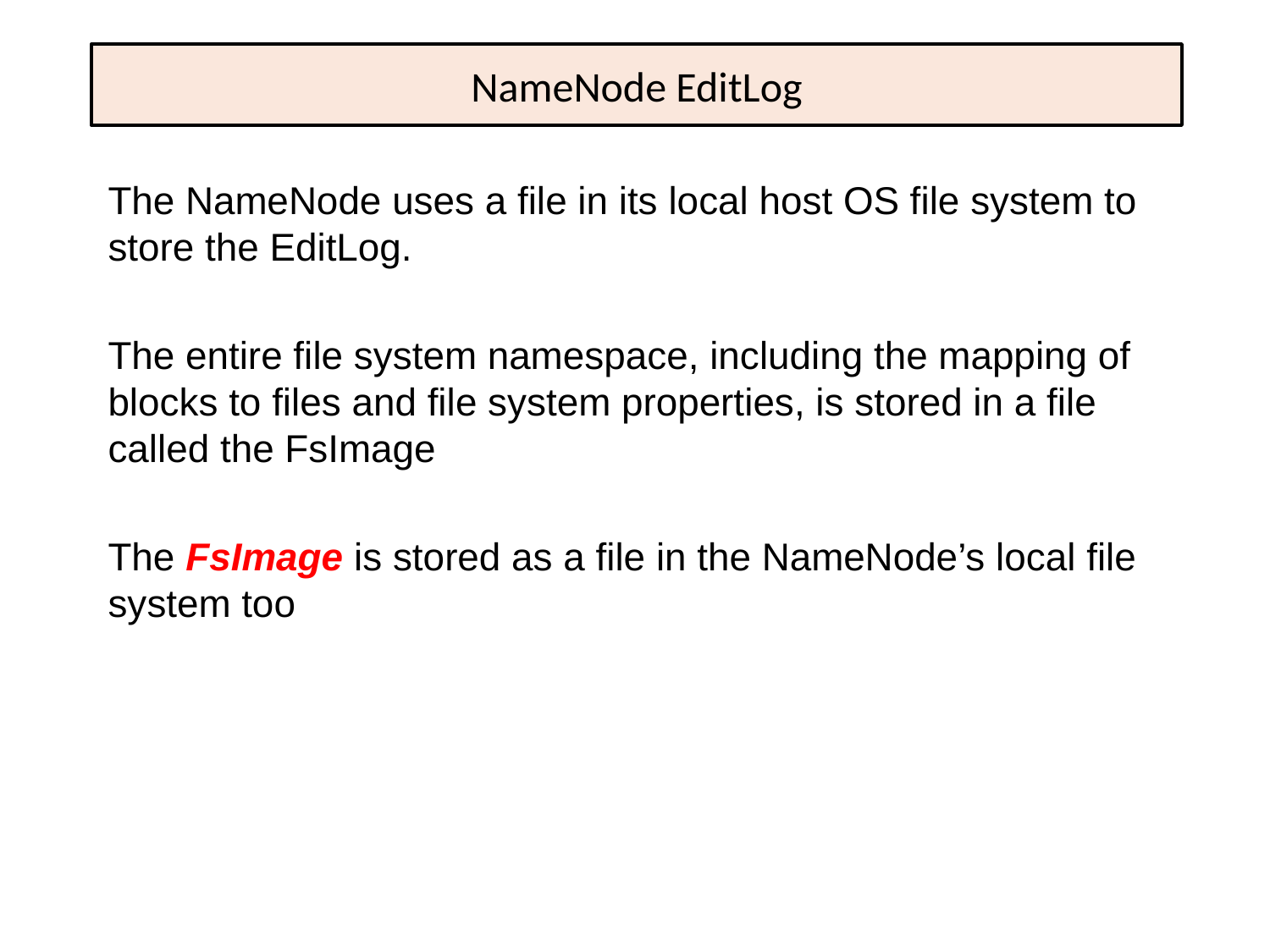

# NameNode EditLog
The NameNode uses a file in its local host OS file system to store the EditLog.

The entire file system namespace, including the mapping of blocks to files and file system properties, is stored in a file called the FsImage

The FsImage is stored as a file in the NameNode’s local file system too